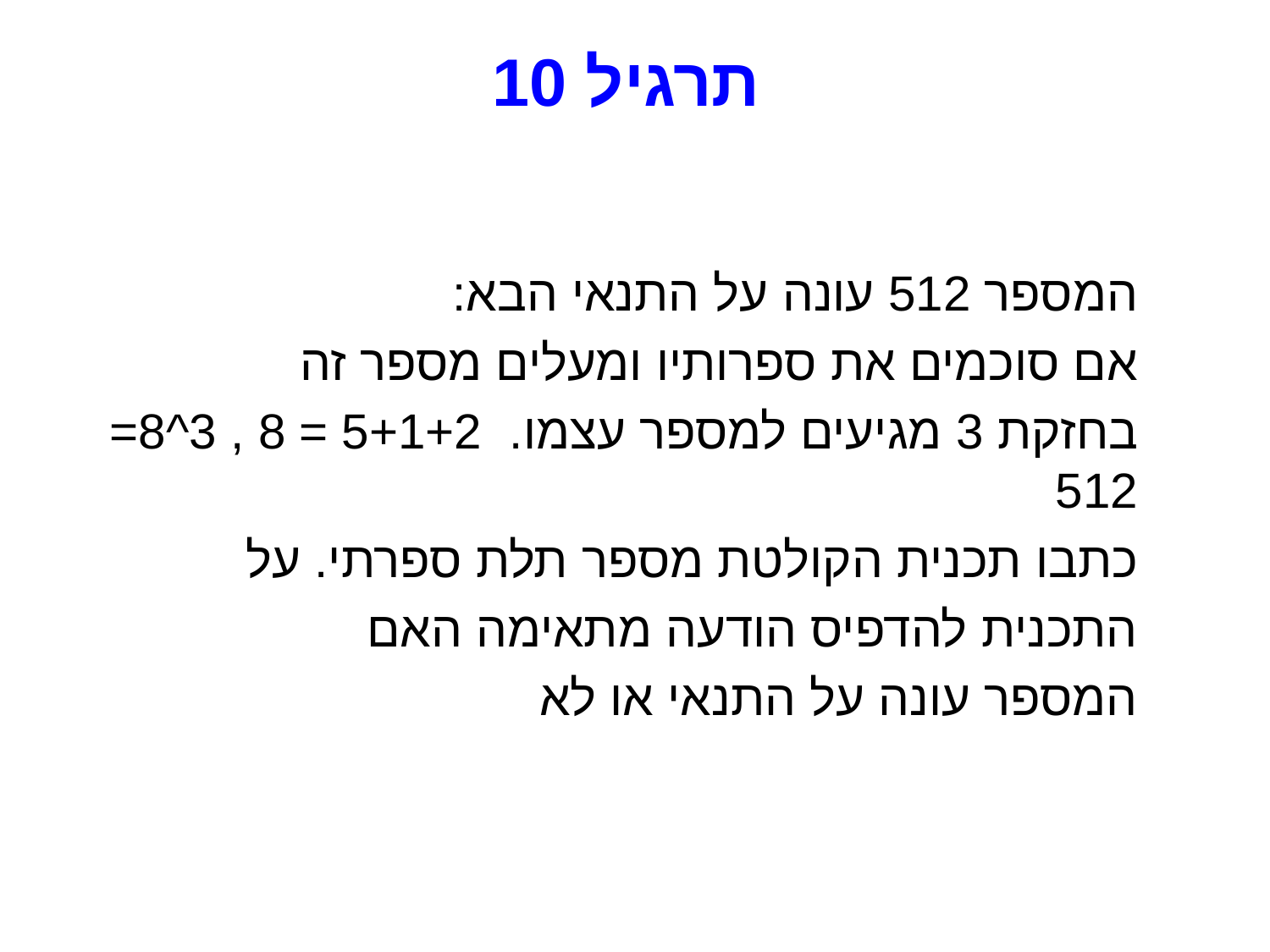

# תרגיל 10

המספר 512 עונה על התנאי הבא:
אם סוכמים את ספרותיו ומעלים מספר זה
בחזקת 3 מגיעים למספר עצמו.  5+1+2 = 8 , 3^8= 512
כתבו תכנית הקולטת מספר תלת ספרתי. על
התכנית להדפיס הודעה מתאימה האם
המספר עונה על התנאי או לא